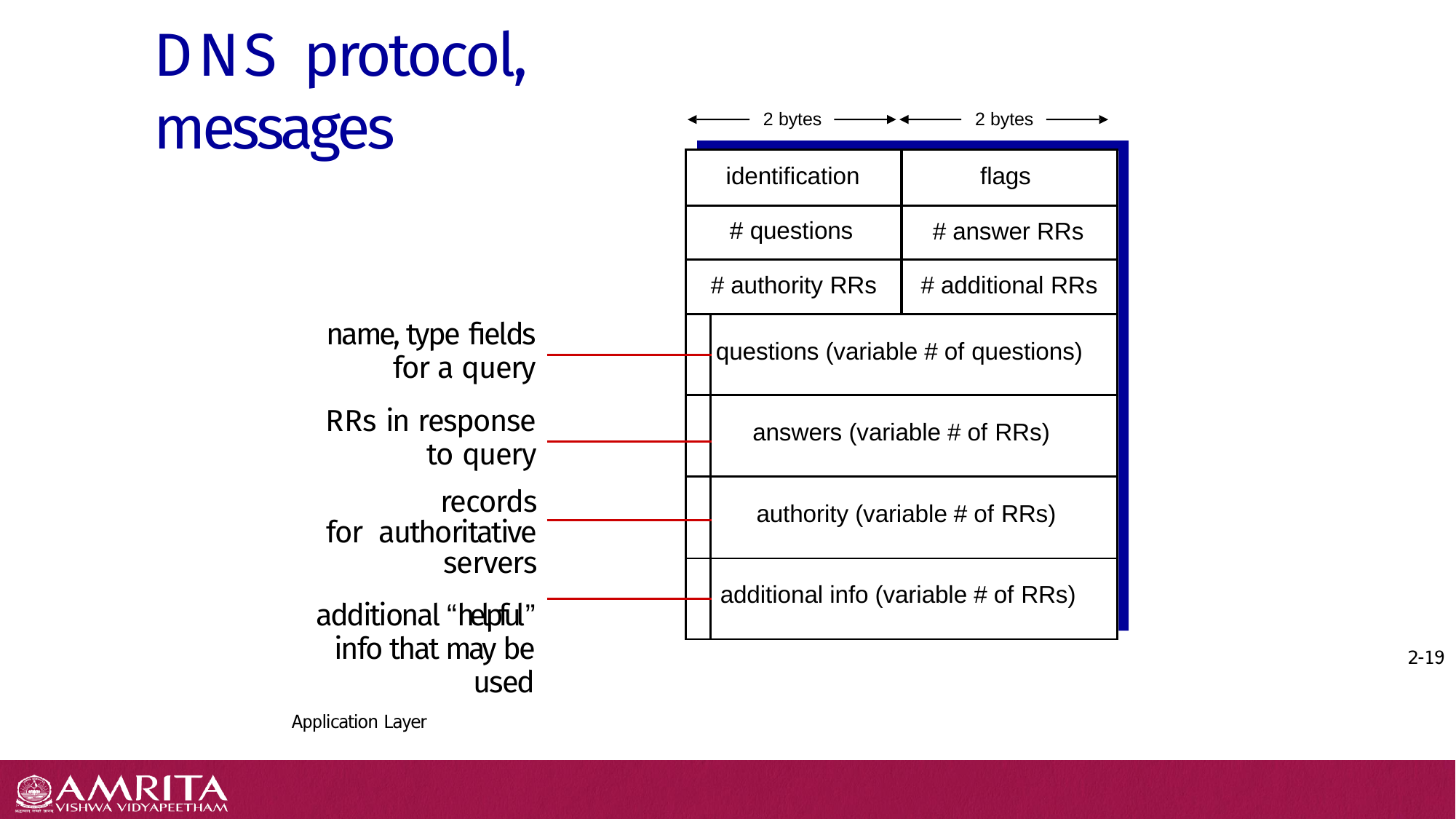

# DNS protocol, messages
2 bytes
2 bytes

|  | identification |  | flags |
| --- | --- | --- | --- |
|  | # questions |  | # answer RRs |
|  | # authority RRs |  | # additional RRs |
|  |  | questions (variable # of questions) |  |
|  |  |  |  |
|  |  | answers (variable # of RRs) |  |
|  |  |  |  |
|  |  | authority (variable # of RRs) |  |
|  |  |  |  |
|  |  | additional info (variable # of RRs) |  |
|  |  |  |  |

name, type fields
for a query
RRs in response
to query
records for  authoritative servers
additional “helpful”
info that may be used
Application Layer
2-19